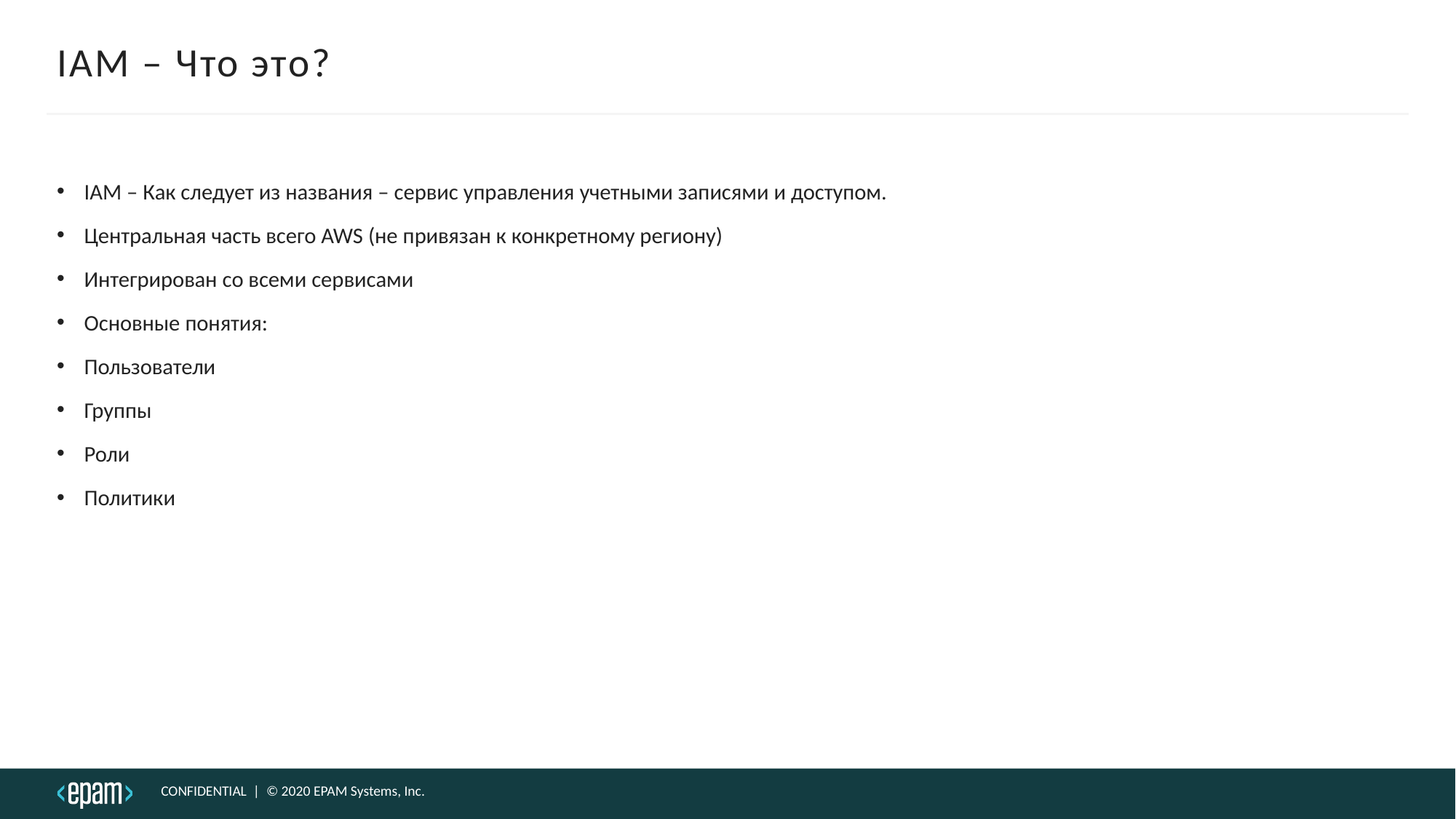

# IAM – Что это?
IAM – Как следует из названия – сервис управления учетными записями и доступом.
Центральная часть всего AWS (не привязан к конкретному региону)
Интегрирован со всеми сервисами
Основные понятия:
Пользователи
Группы
Роли
Политики